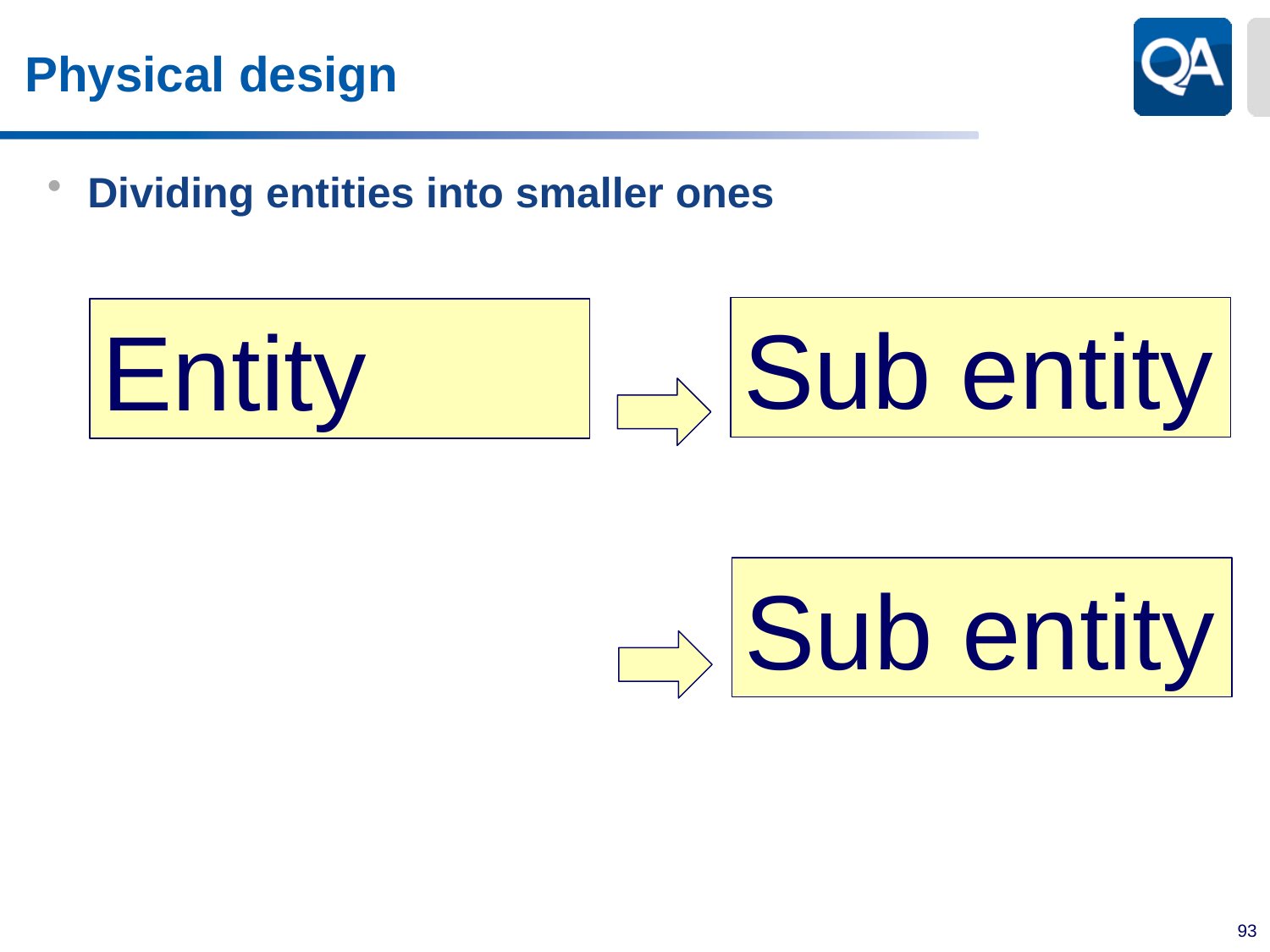

# Physical design
Dividing entities into smaller ones
Sub entity
Entity

Sub entity